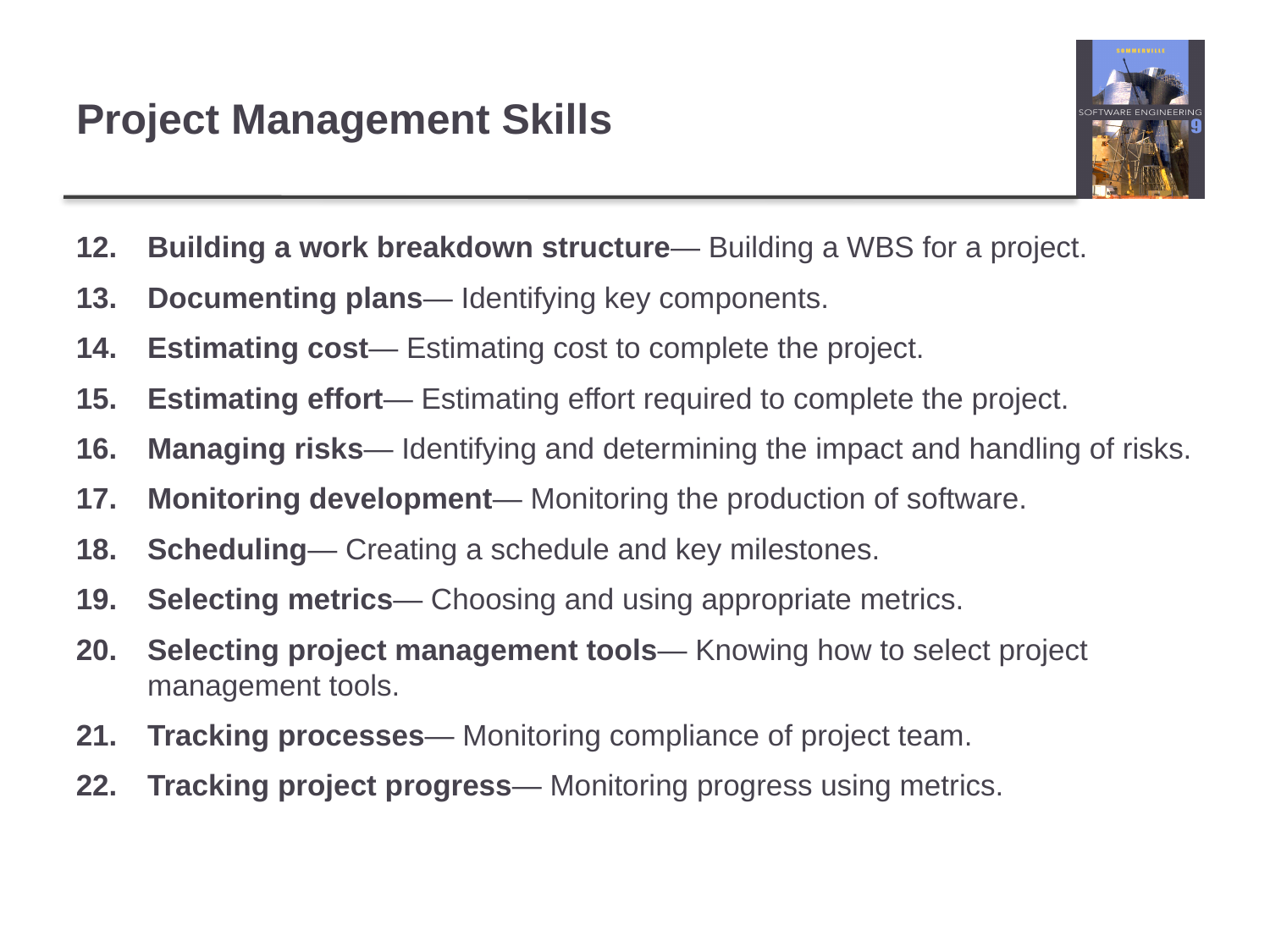

# Project Management Skills
Building a work breakdown structure— Building a WBS for a project.
Documenting plans— Identifying key components.
Estimating cost— Estimating cost to complete the project.
Estimating effort— Estimating effort required to complete the project.
Managing risks— Identifying and determining the impact and handling of risks.
Monitoring development— Monitoring the production of software.
Scheduling— Creating a schedule and key milestones.
Selecting metrics— Choosing and using appropriate metrics.
Selecting project management tools— Knowing how to select project management tools.
Tracking processes— Monitoring compliance of project team.
Tracking project progress— Monitoring progress using metrics.